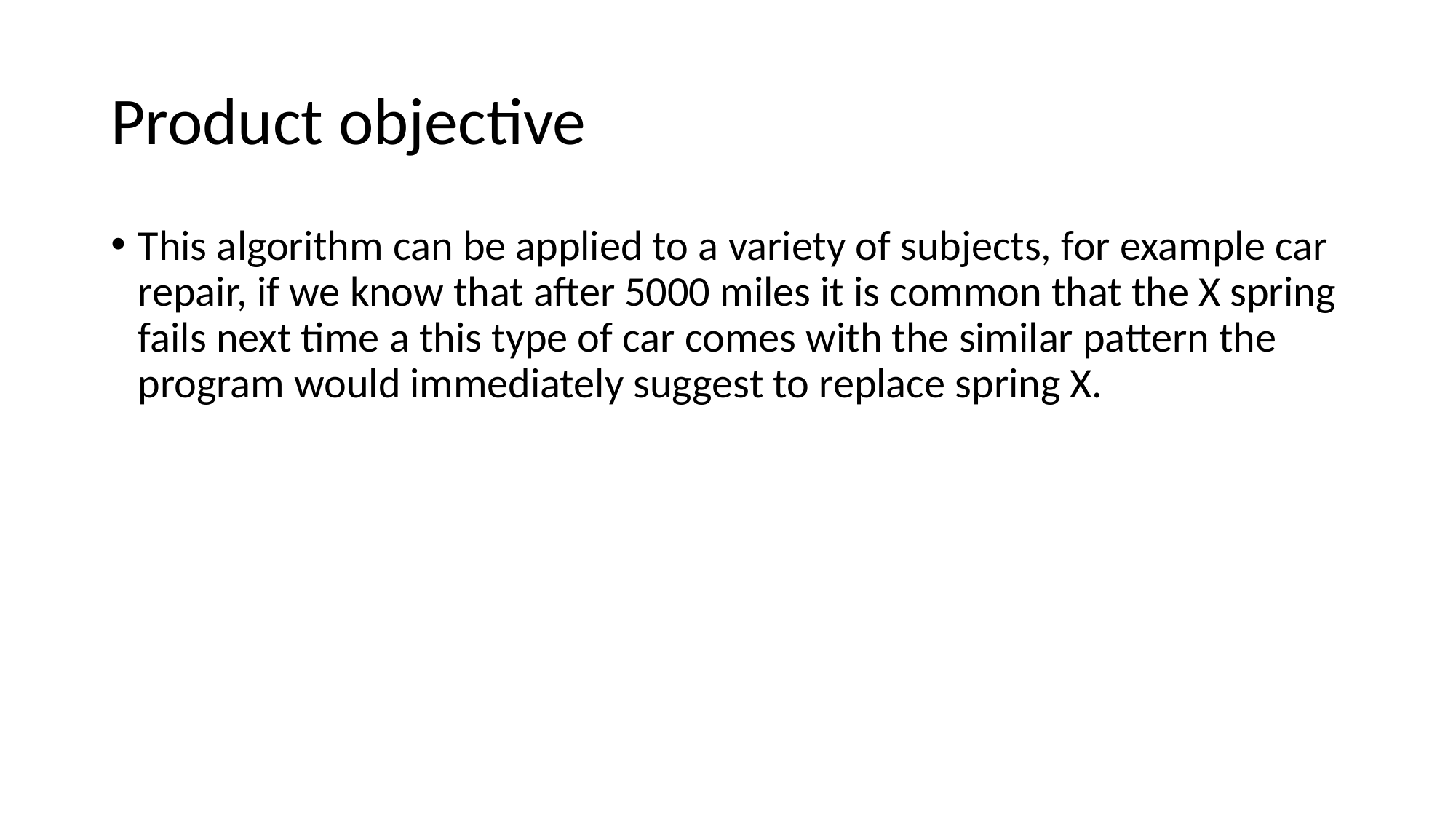

# Product objective
This algorithm can be applied to a variety of subjects, for example car repair, if we know that after 5000 miles it is common that the X spring fails next time a this type of car comes with the similar pattern the program would immediately suggest to replace spring X.